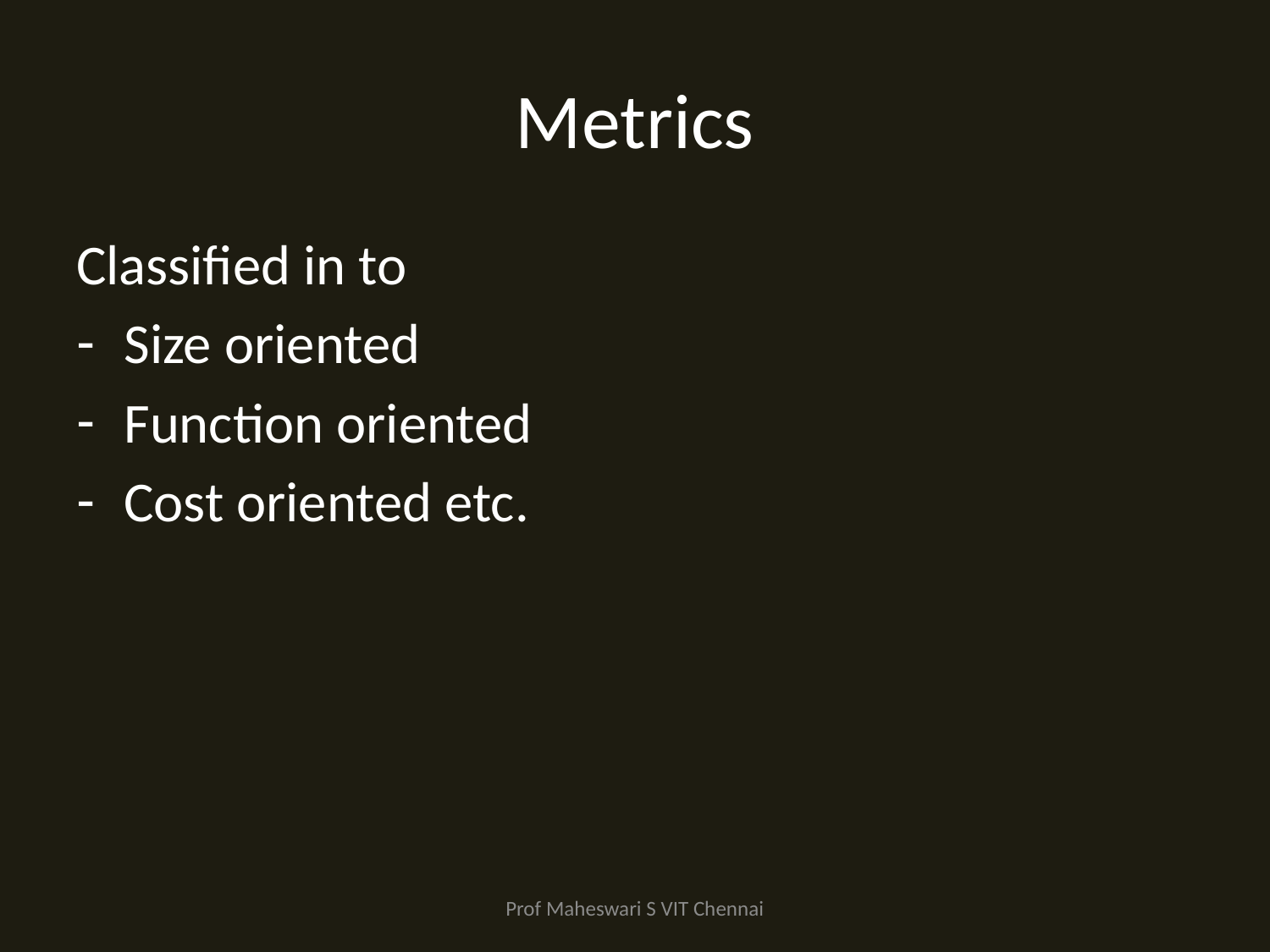

# Metrics
Classified in to
Size oriented
Function oriented
Cost oriented etc.

Prof Maheswari S VIT Chennai